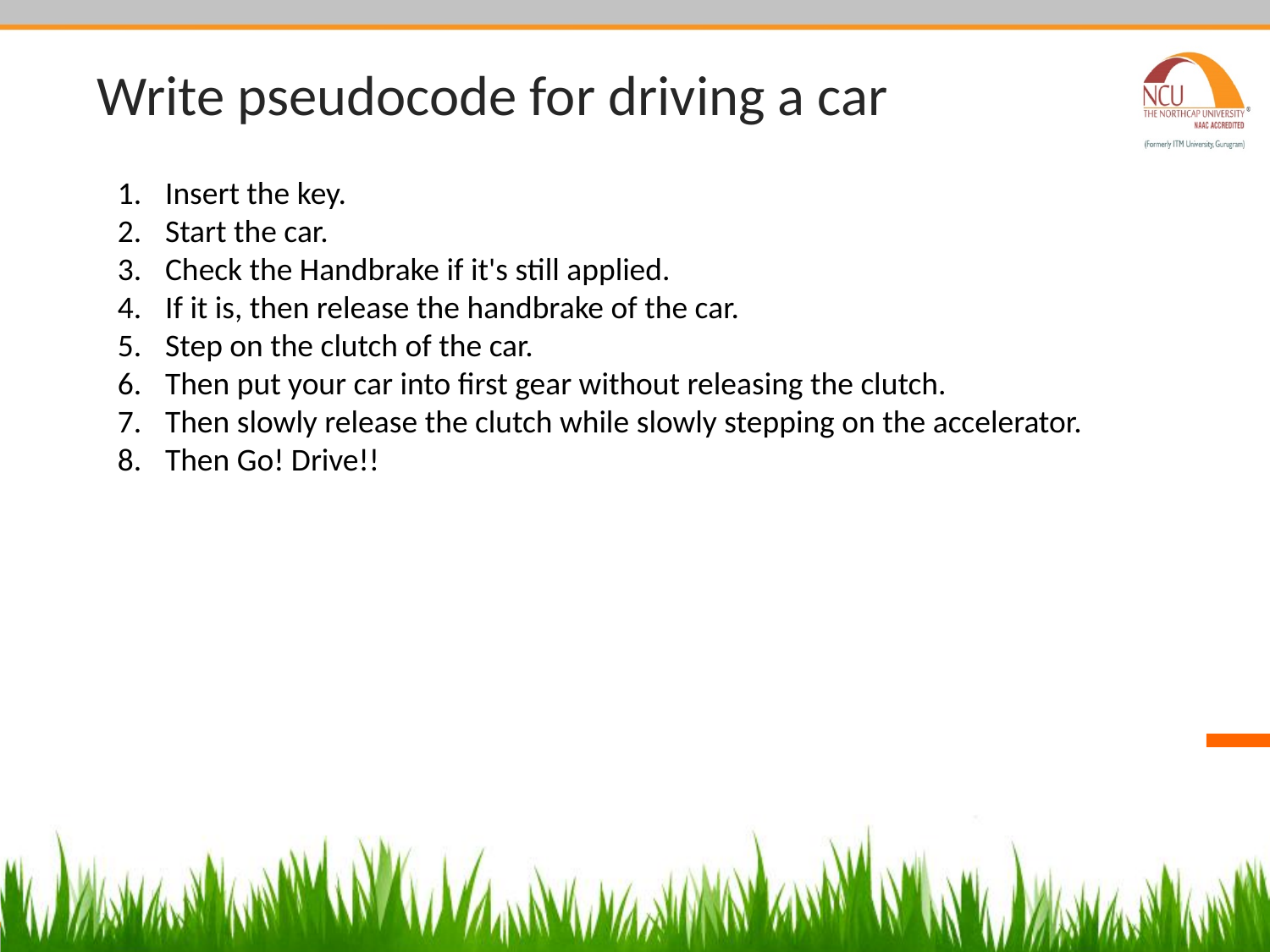

Write pseudocode for driving a car
Insert the key.
Start the car.
Check the Handbrake if it's still applied.
If it is, then release the handbrake of the car.
Step on the clutch of the car.
Then put your car into first gear without releasing the clutch.
Then slowly release the clutch while slowly stepping on the accelerator.
Then Go! Drive!!